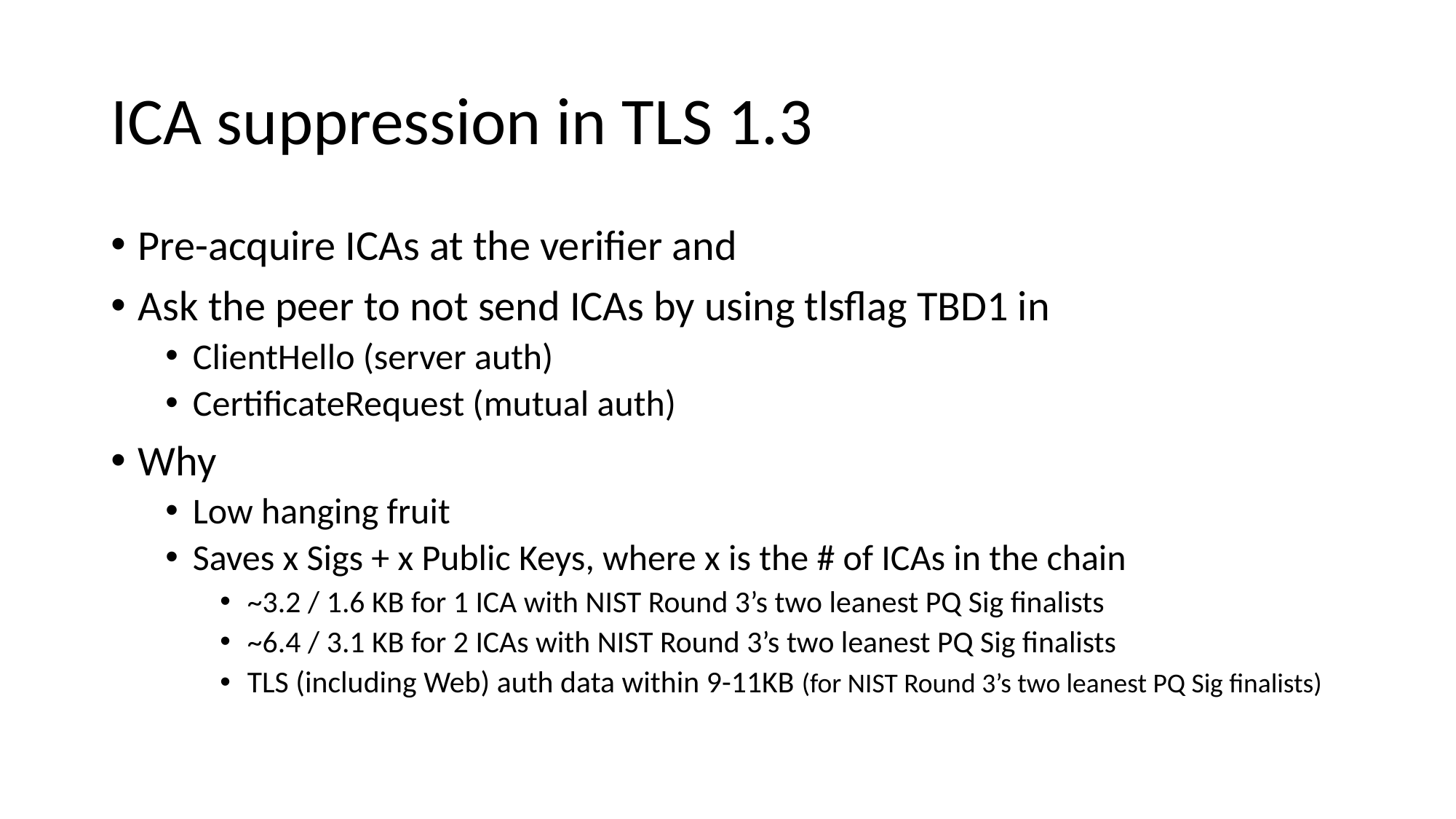

# ICA suppression in TLS 1.3
Pre-acquire ICAs at the verifier and
Ask the peer to not send ICAs by using tlsflag TBD1 in
ClientHello (server auth)
CertificateRequest (mutual auth)
Why
Low hanging fruit
Saves x Sigs + x Public Keys, where x is the # of ICAs in the chain
~3.2 / 1.6 KB for 1 ICA with NIST Round 3’s two leanest PQ Sig finalists
~6.4 / 3.1 KB for 2 ICAs with NIST Round 3’s two leanest PQ Sig finalists
TLS (including Web) auth data within 9-11KB (for NIST Round 3’s two leanest PQ Sig finalists)